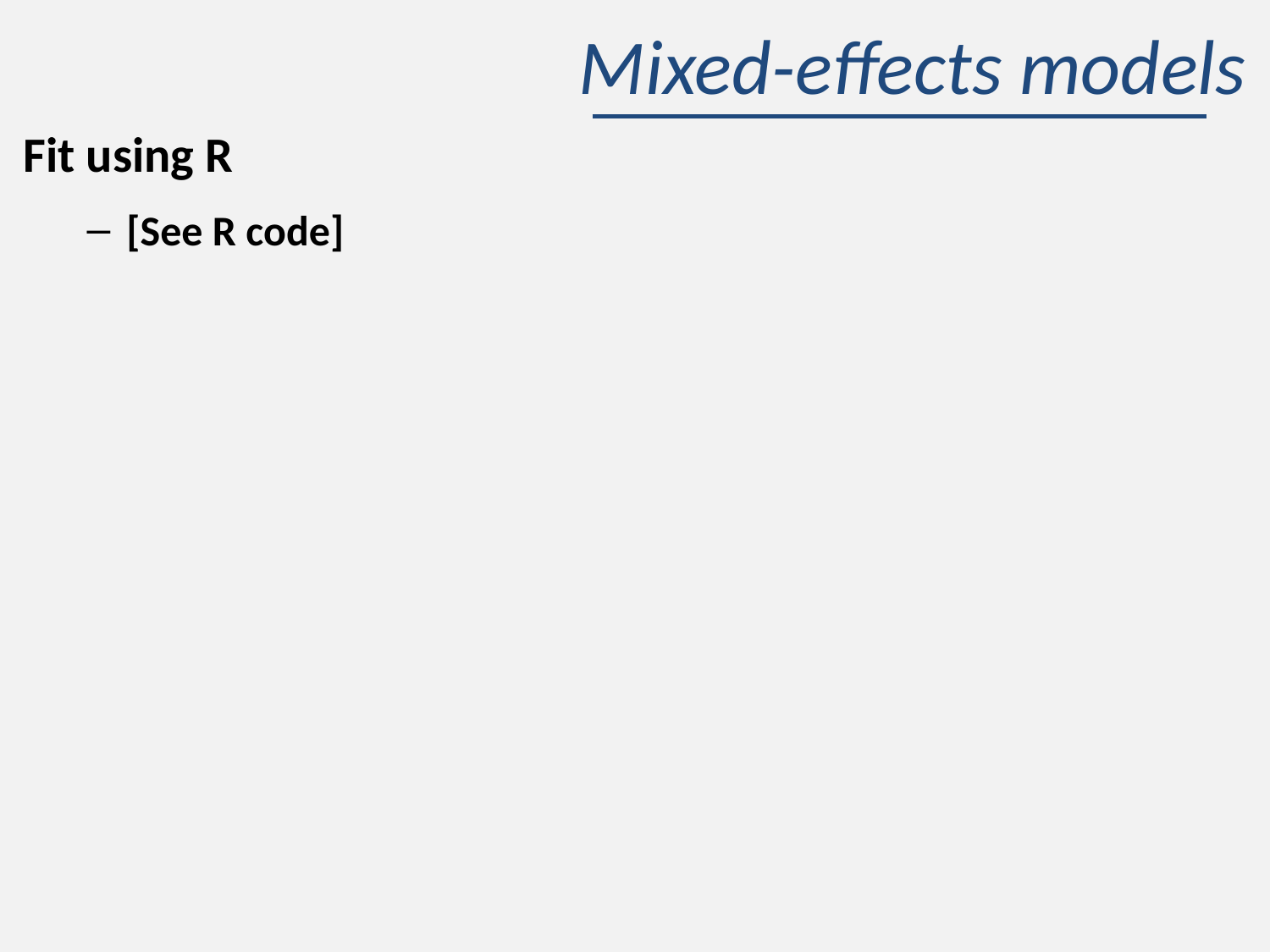

# Mixed-effects models
Fit using R
[See R code]